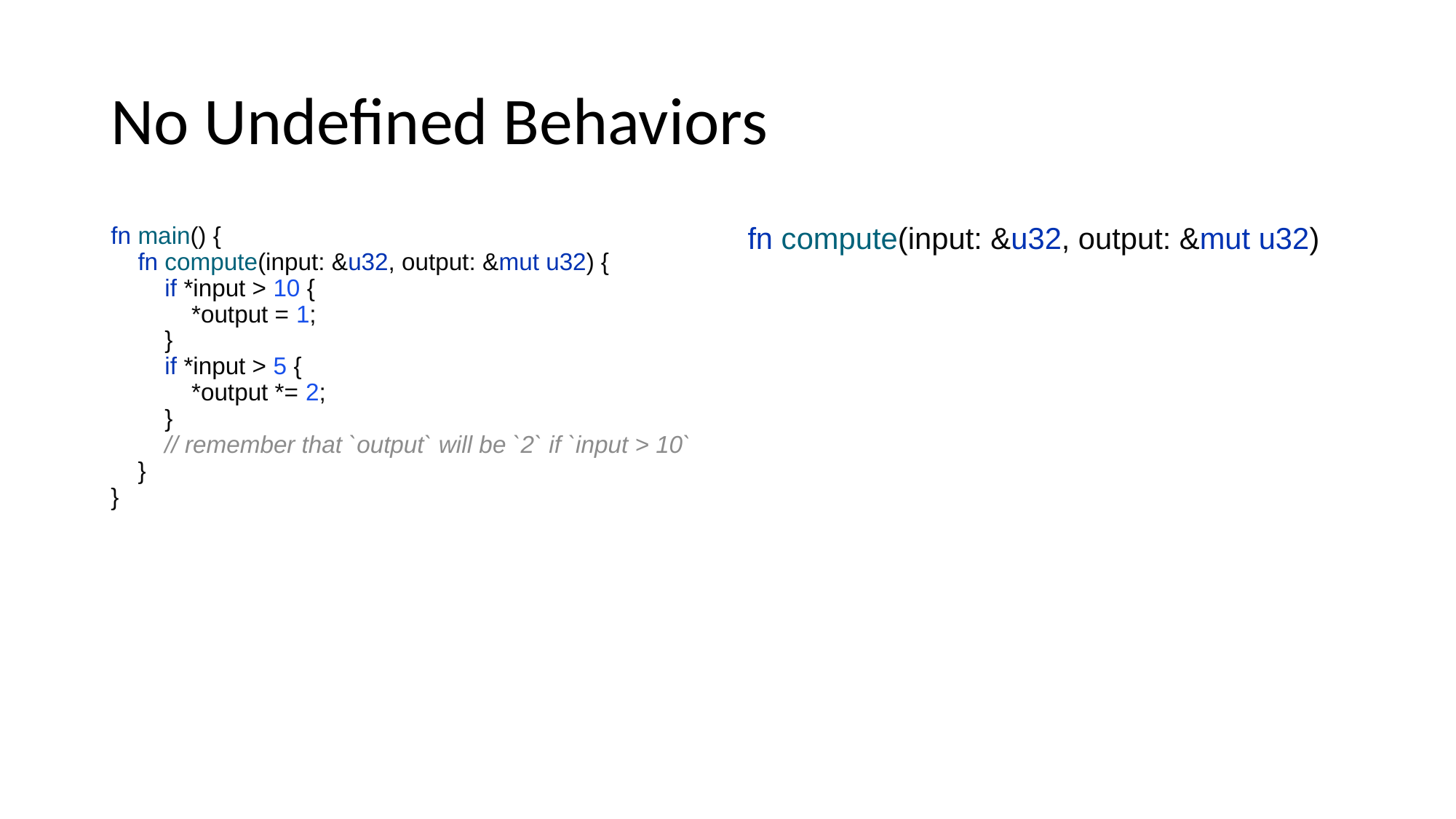

# No Undefined Behaviors
fn main() {
    fn compute(input: &u32, output: &mut u32) {
        if *input > 10 {
            *output = 1;
        }
        if *input > 5 {
            *output *= 2;
        }
        // remember that `output` will be `2` if `input > 10`
    }
}

fn compute(input: &u32, output: &mut u32)